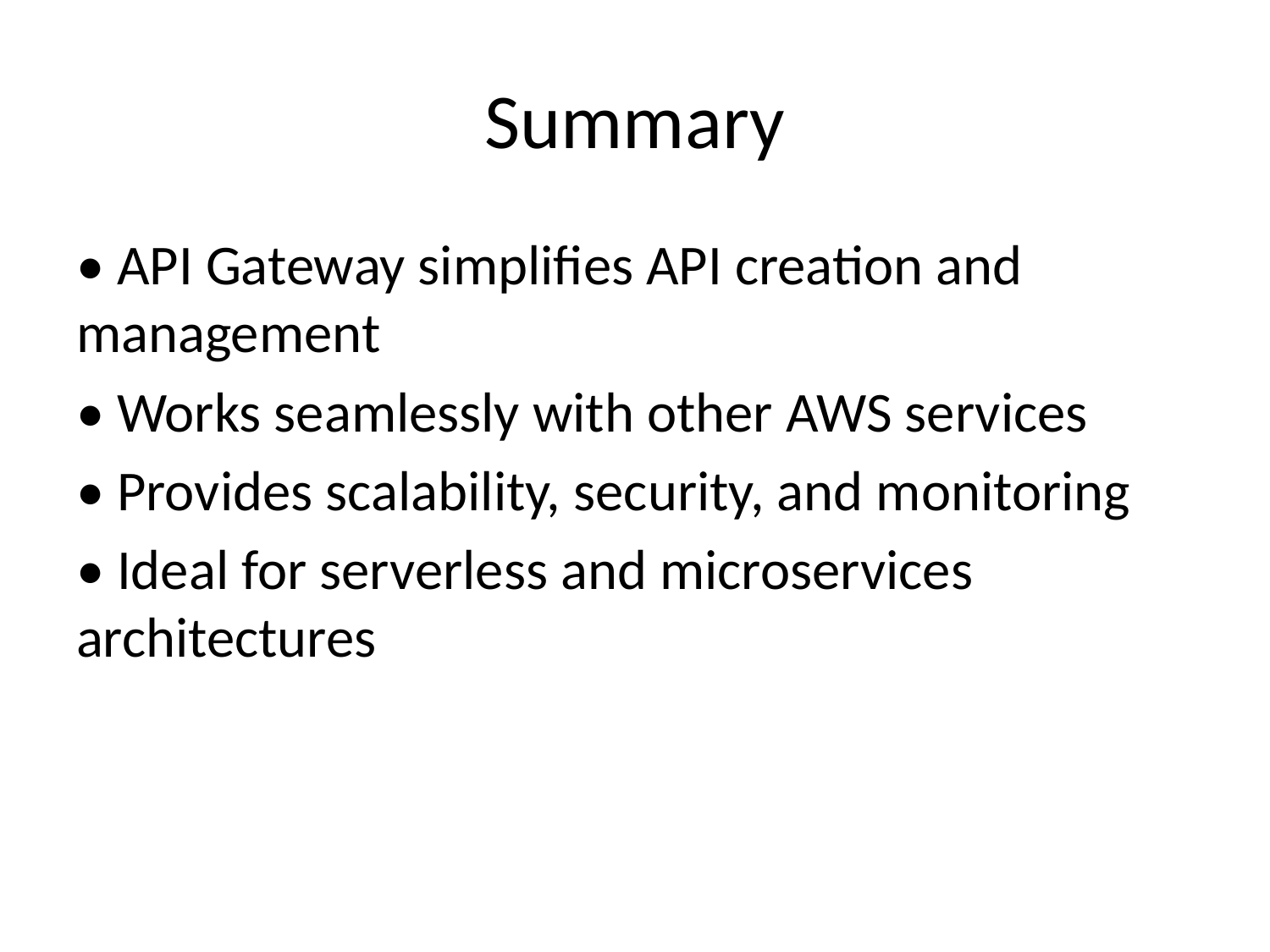

# Summary
• API Gateway simplifies API creation and management
• Works seamlessly with other AWS services
• Provides scalability, security, and monitoring
• Ideal for serverless and microservices architectures